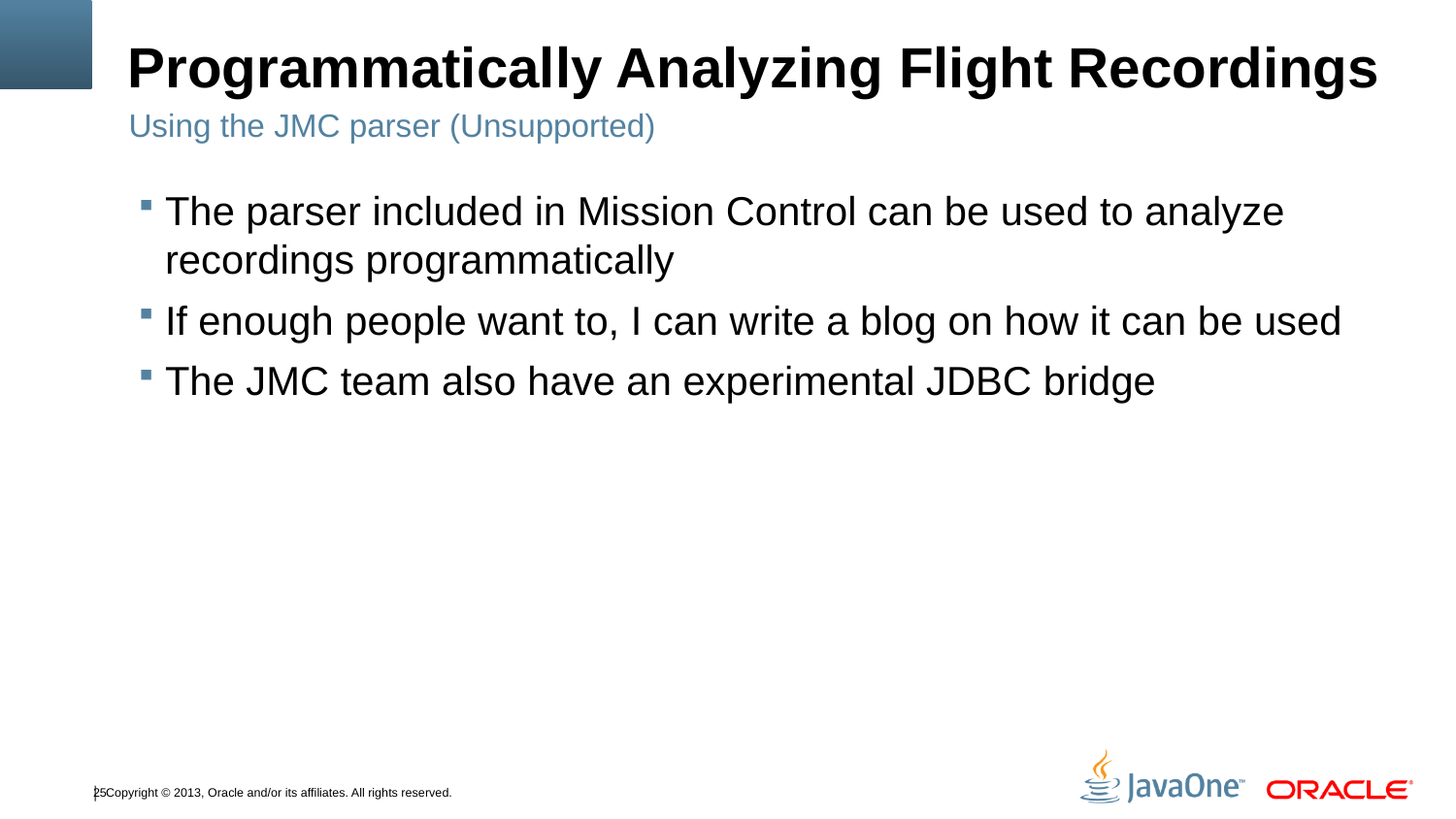

# Programmatically Analyzing Flight Recordings
Using the JMC parser (Unsupported)
The parser included in Mission Control can be used to analyze recordings programmatically
If enough people want to, I can write a blog on how it can be used
The JMC team also have an experimental JDBC bridge